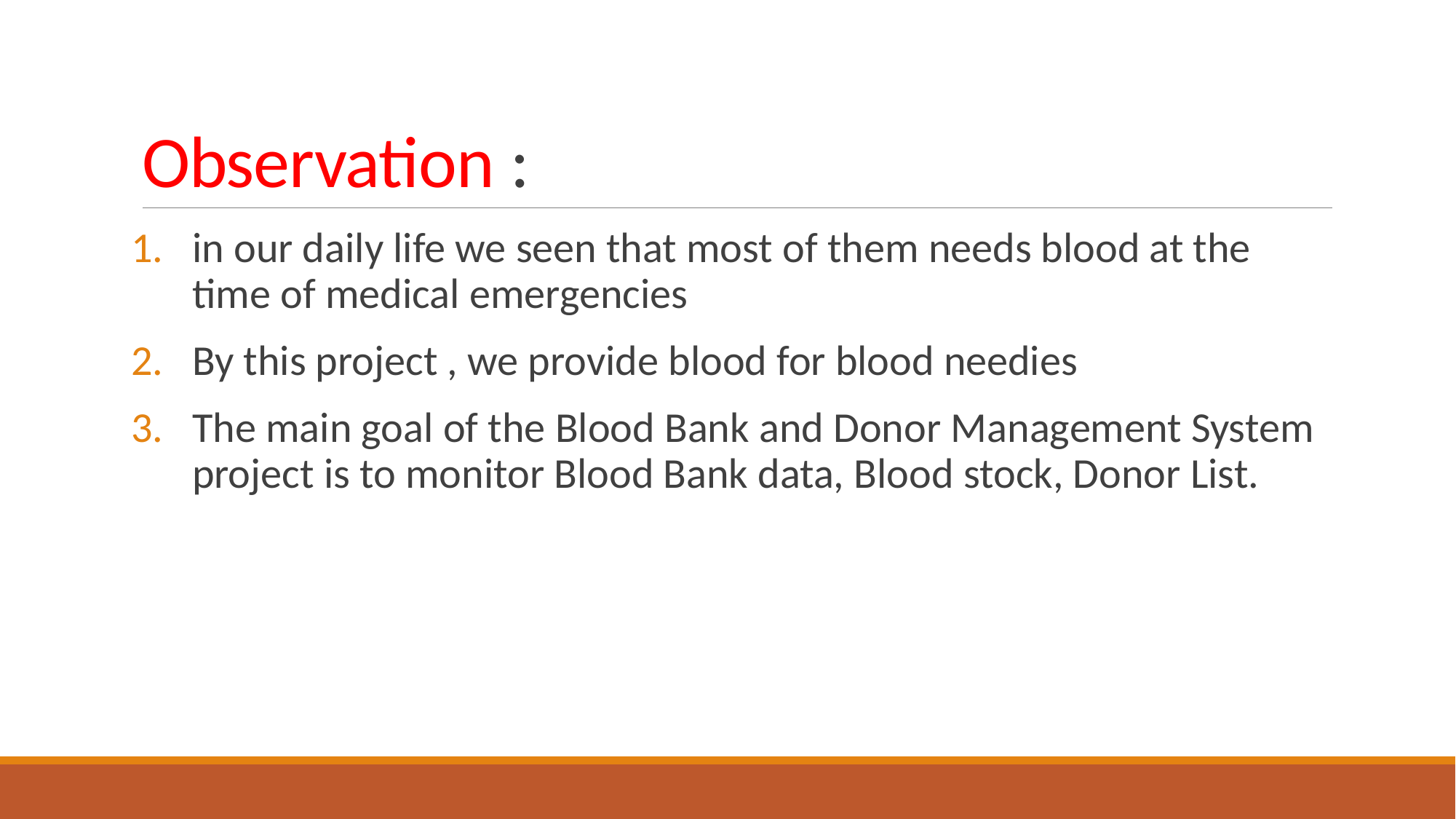

# Observation :
in our daily life we seen that most of them needs blood at the time of medical emergencies
By this project , we provide blood for blood needies
The main goal of the Blood Bank and Donor Management System project is to monitor Blood Bank data, Blood stock, Donor List.